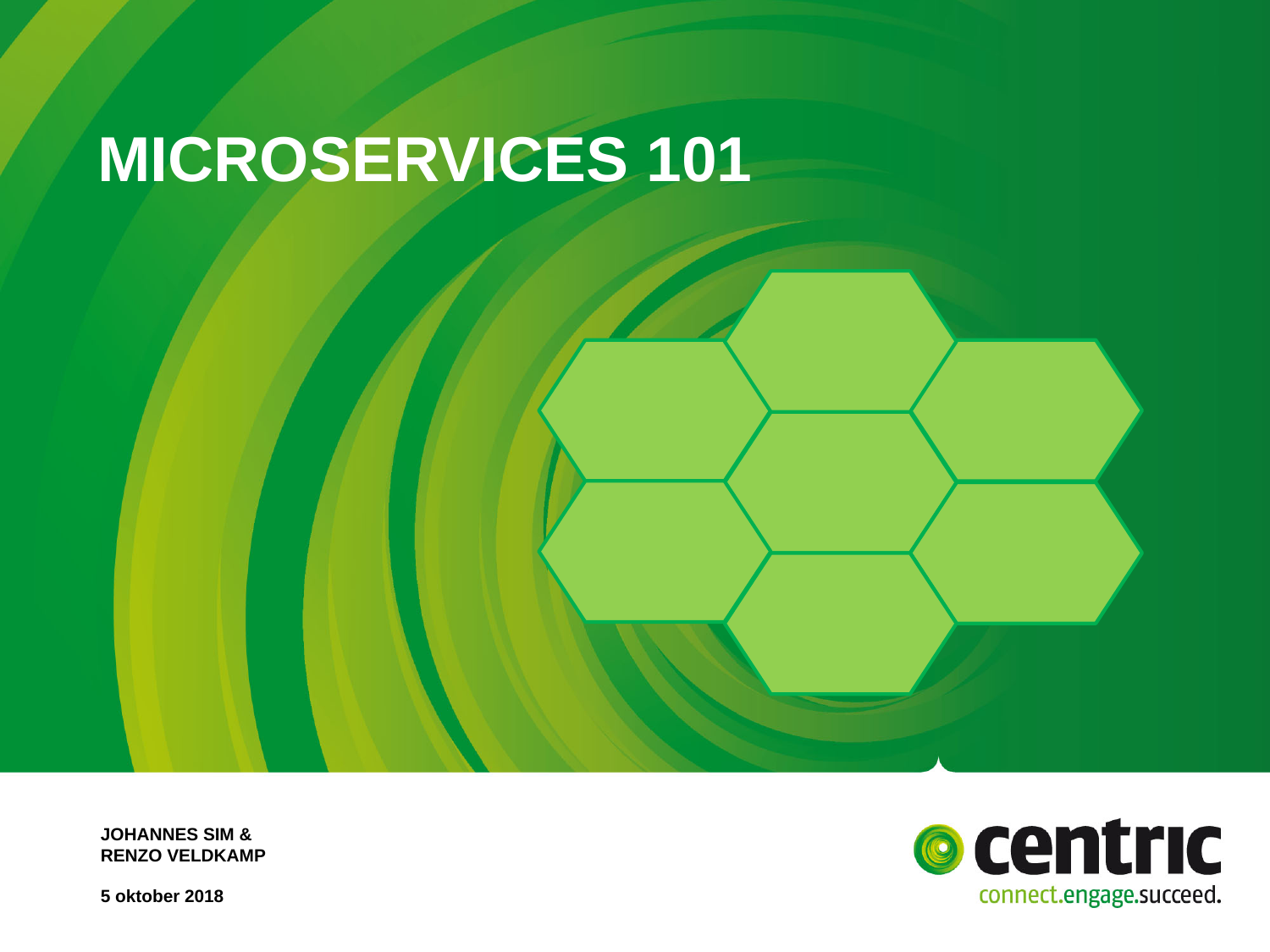

# Microservices 101

Johannes Sim &
Renzo veldkamp
5 oktober 2018